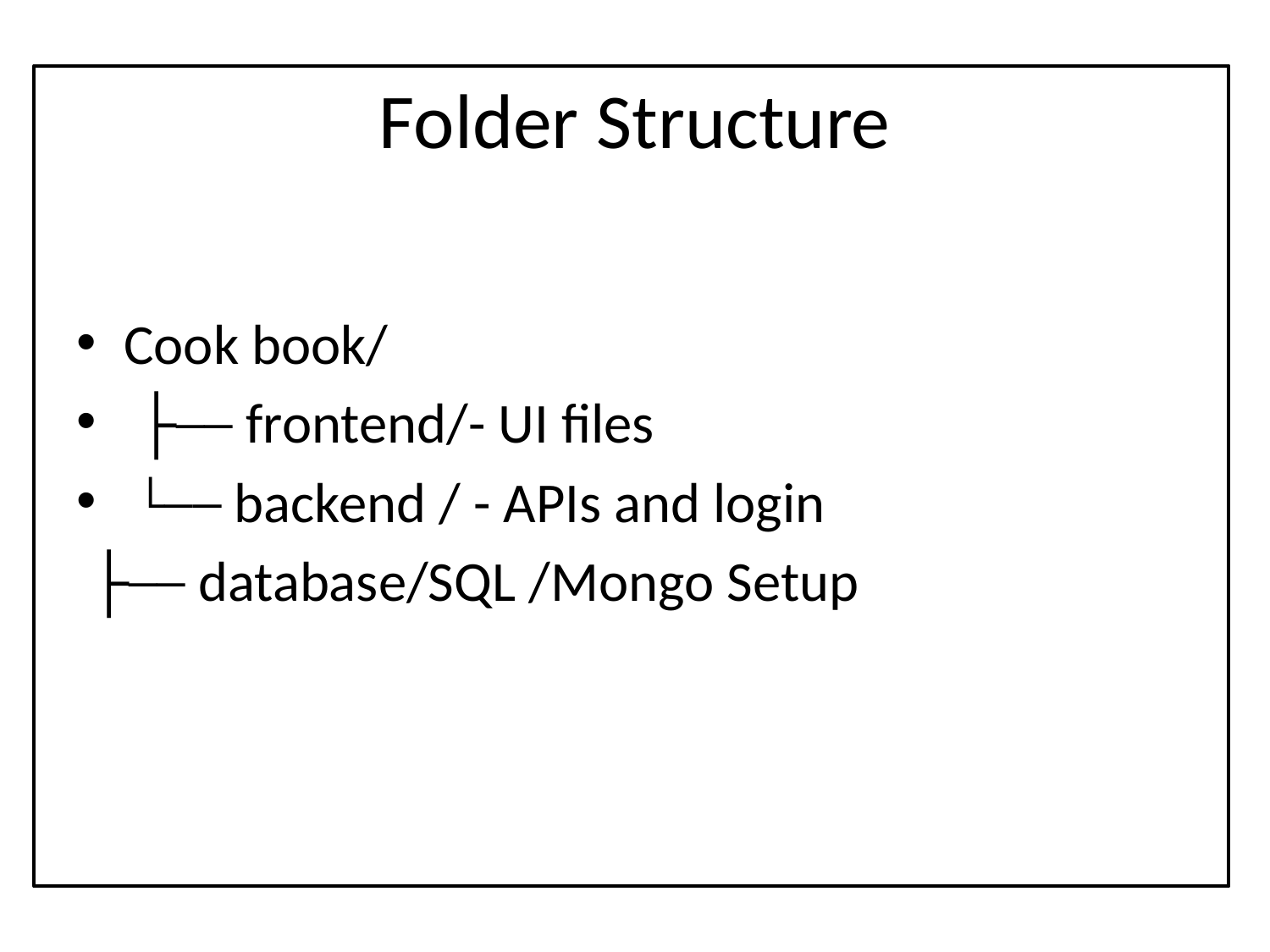

# Folder Structure

Cook book/
 ├── frontend/- UI files
 └── backend / - APIs and login
 ├── database/SQL /Mongo Setup